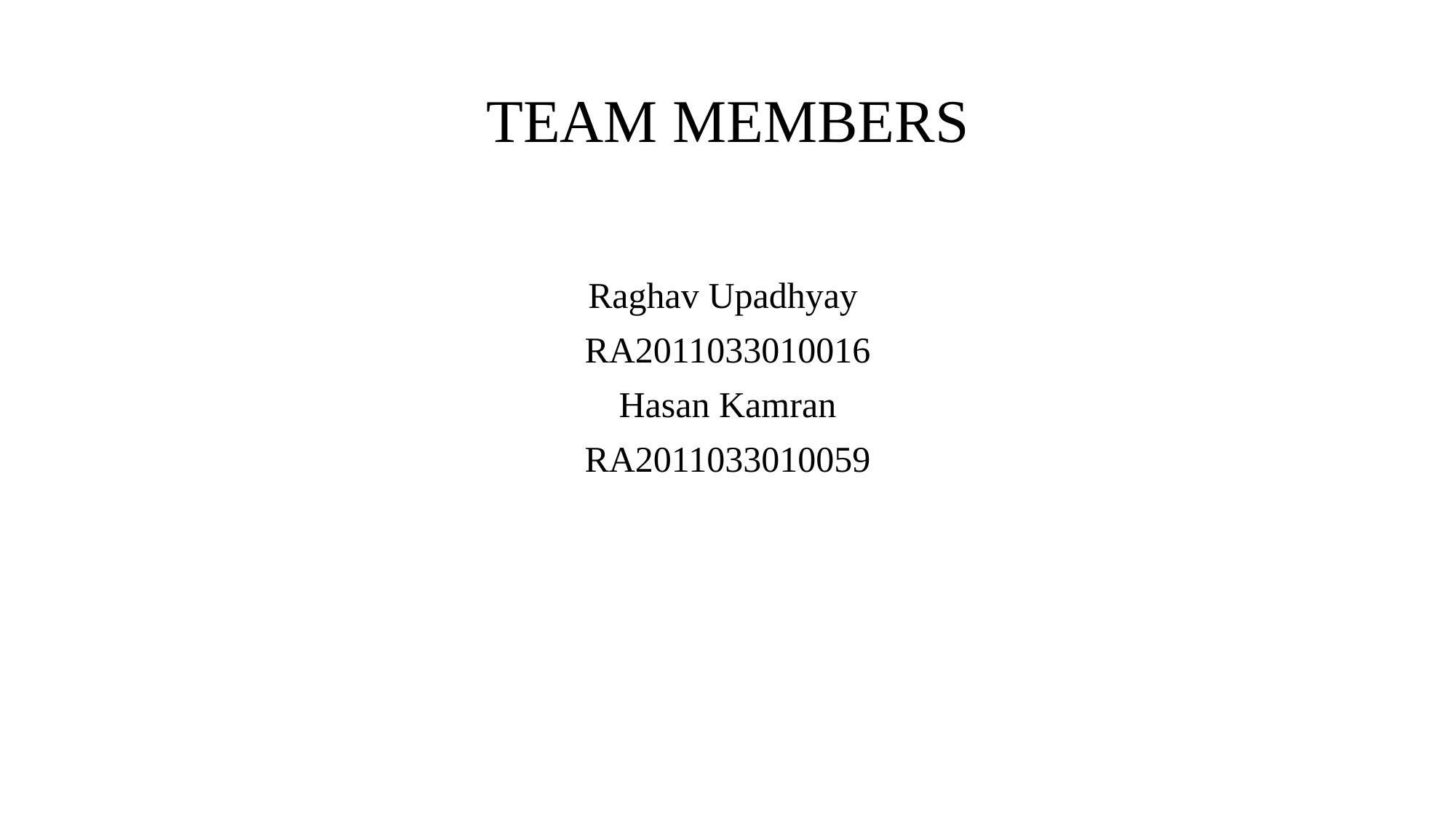

# TEAM MEMBERS

Raghav Upadhyay
RA2011033010016
Hasan Kamran
RA2011033010059